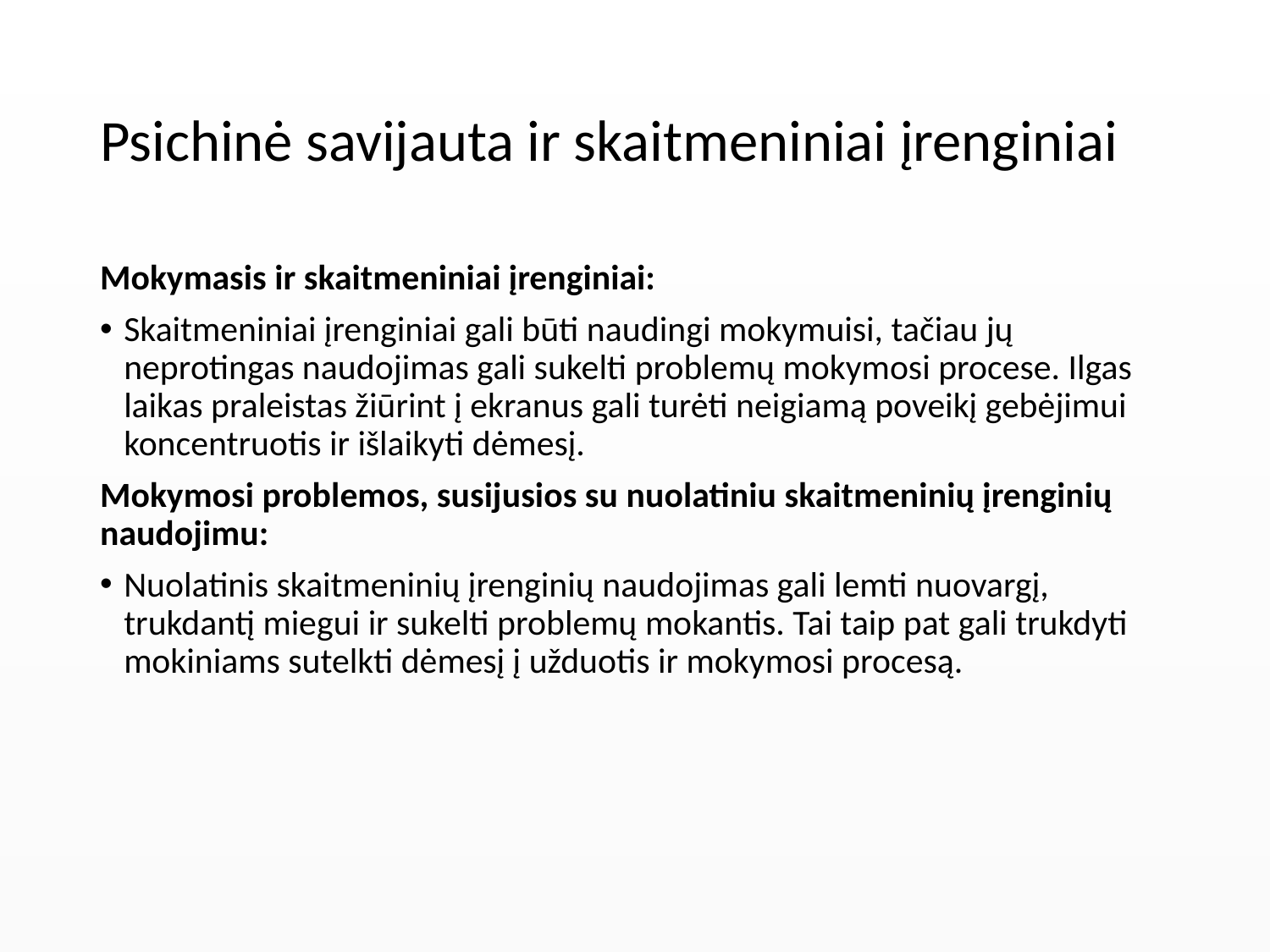

# Psichinė savijauta ir skaitmeniniai įrenginiai
Mokymasis ir skaitmeniniai įrenginiai:
Skaitmeniniai įrenginiai gali būti naudingi mokymuisi, tačiau jų neprotingas naudojimas gali sukelti problemų mokymosi procese. Ilgas laikas praleistas žiūrint į ekranus gali turėti neigiamą poveikį gebėjimui koncentruotis ir išlaikyti dėmesį.
Mokymosi problemos, susijusios su nuolatiniu skaitmeninių įrenginių naudojimu:
Nuolatinis skaitmeninių įrenginių naudojimas gali lemti nuovargį, trukdantį miegui ir sukelti problemų mokantis. Tai taip pat gali trukdyti mokiniams sutelkti dėmesį į užduotis ir mokymosi procesą.